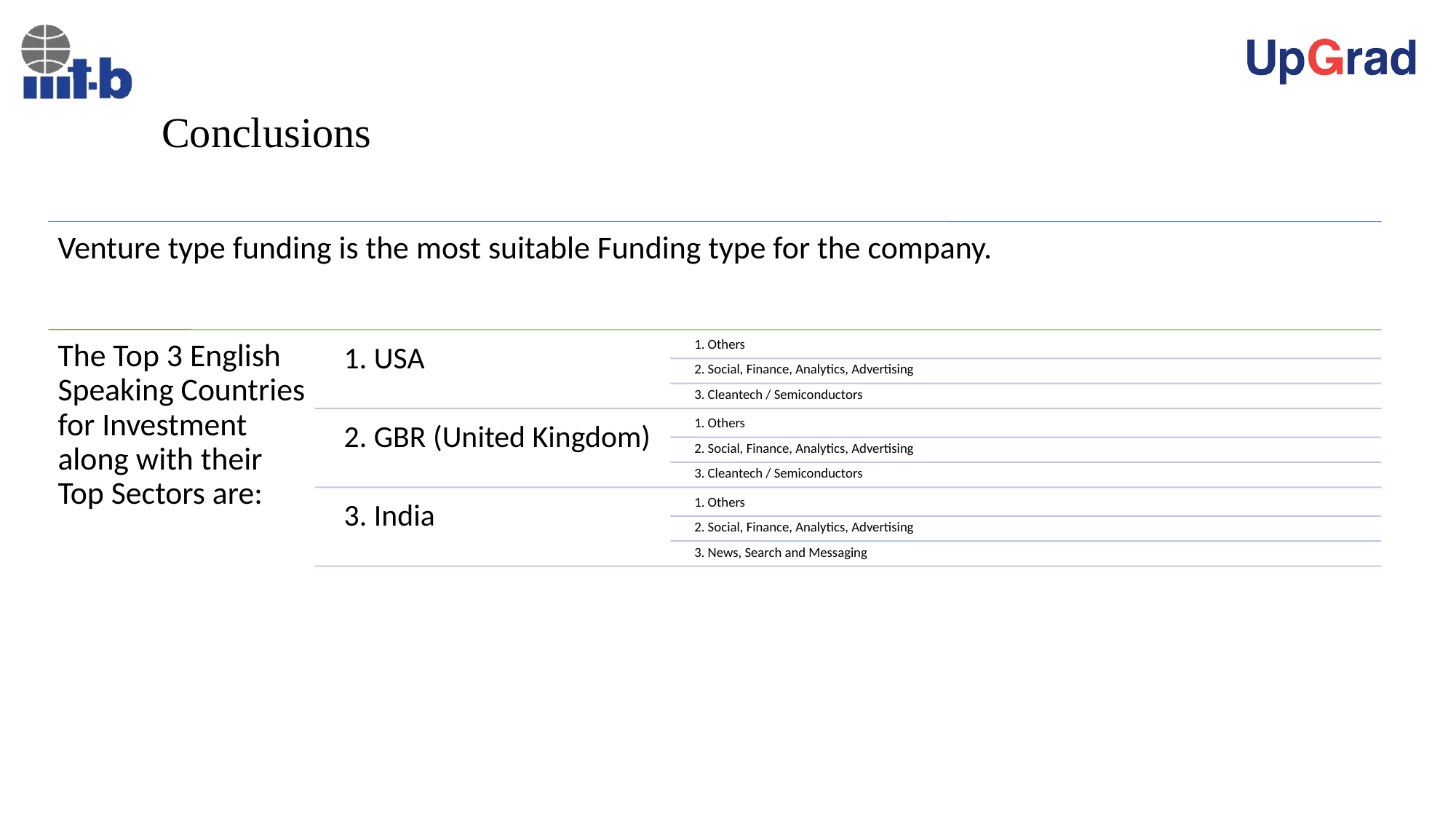

# Conclusions
Venture type funding is the most suitable Funding type for the company.
The Top 3 English Speaking Countries for Investment along with their Top Sectors are:
1. USA
1. Others

2. Social, Finance, Analytics, Advertising
3. Cleantech / Semiconductors
2. GBR (United Kingdom)
1. Others
2. Social, Finance, Analytics, Advertising
3. Cleantech / Semiconductors
3. India
1. Others
2. Social, Finance, Analytics, Advertising
3. News, Search and Messaging